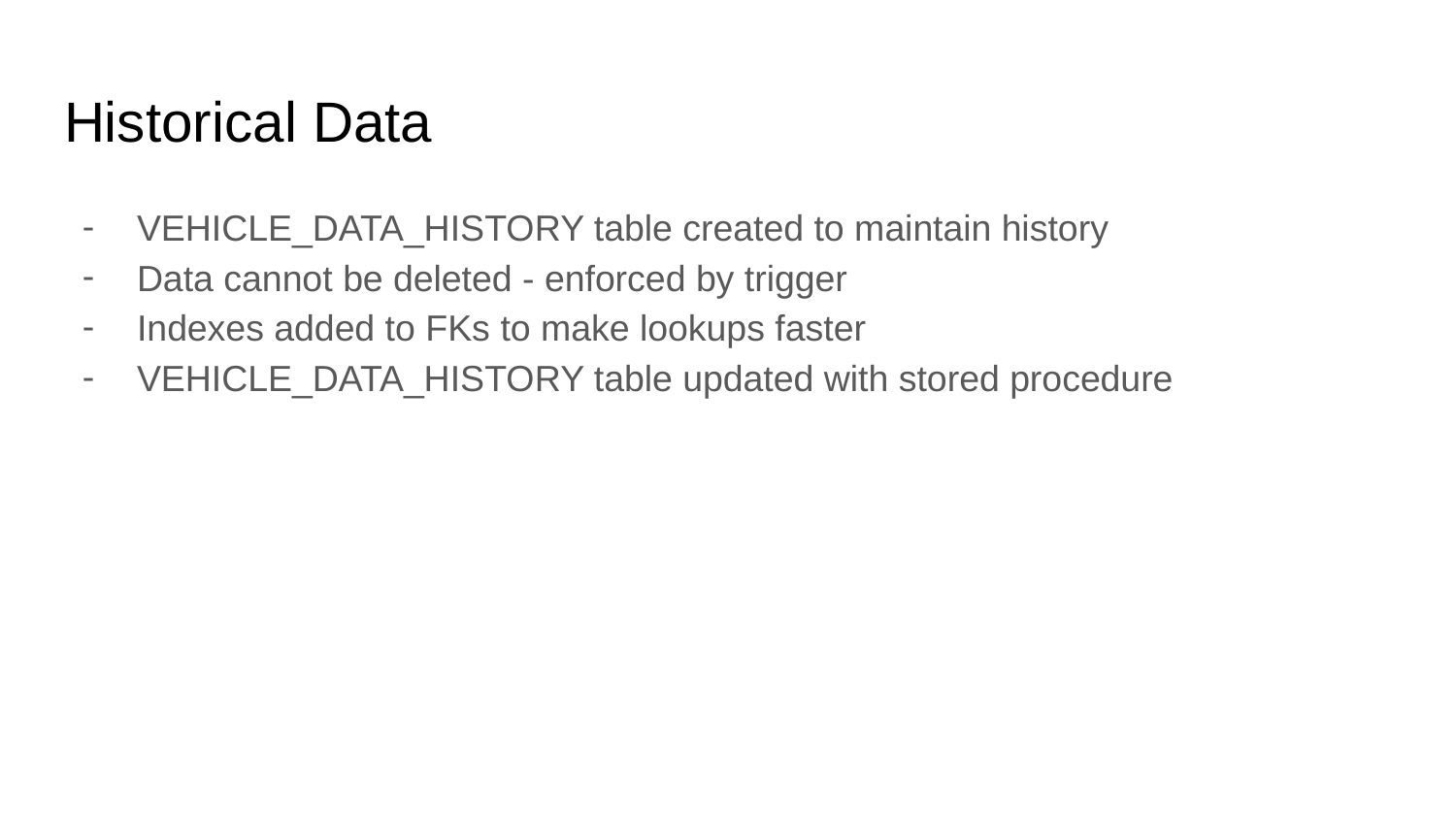

# Historical Data
VEHICLE_DATA_HISTORY table created to maintain history
Data cannot be deleted - enforced by trigger
Indexes added to FKs to make lookups faster
VEHICLE_DATA_HISTORY table updated with stored procedure